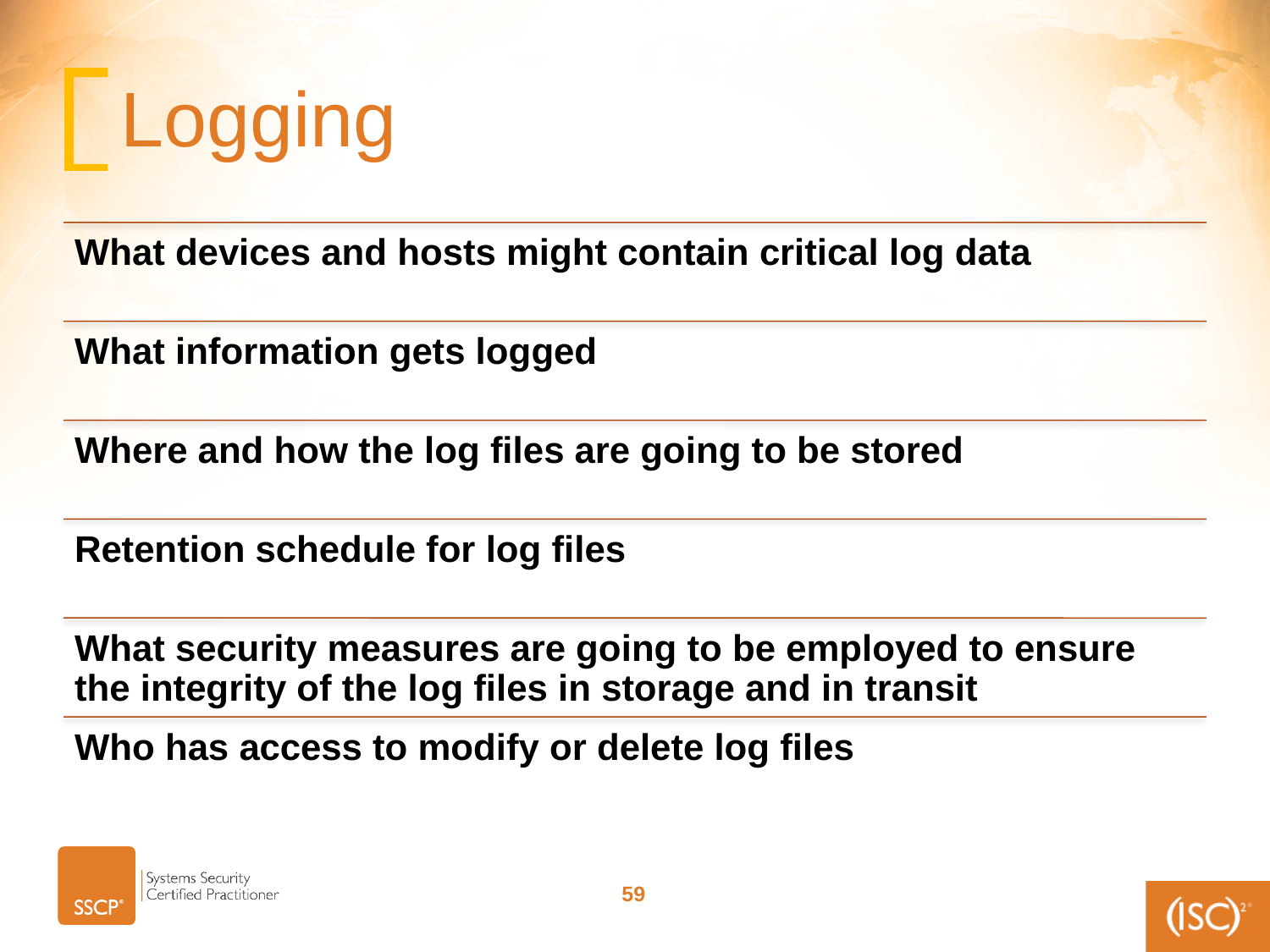

# Logging
What devices and hosts might contain critical log data
What information gets logged
Where and how the log files are going to be stored
Retention schedule for log files
What security measures are going to be employed to ensure the integrity of the log files in storage and in transit
Who has access to modify or delete log files